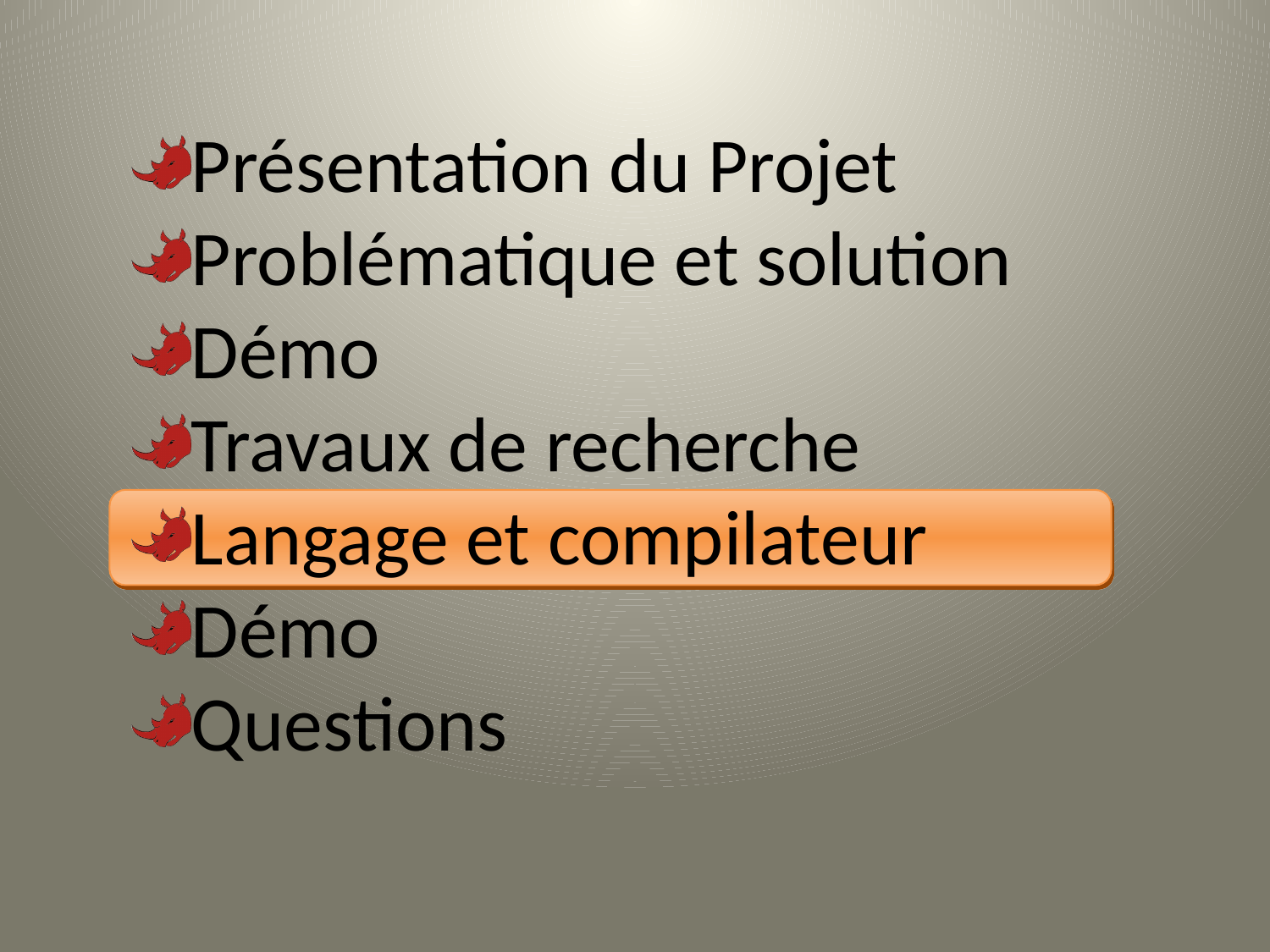

Présentation du Projet
Problématique et solution
Démo
Travaux de recherche
Langage et compilateur
Démo
Questions